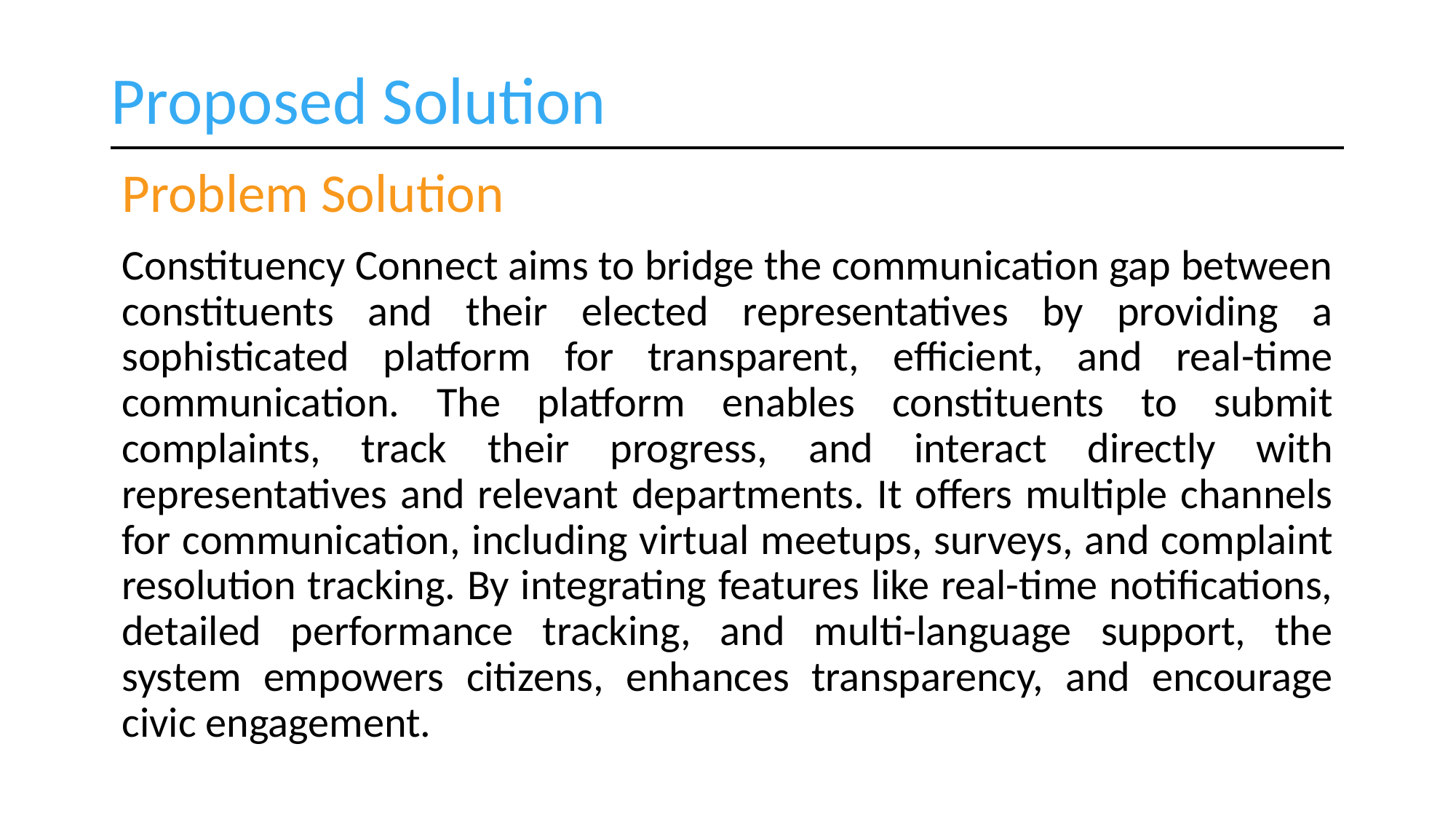

# Proposed Solution
Problem Solution
Constituency Connect aims to bridge the communication gap between constituents and their elected representatives by providing a sophisticated platform for transparent, efficient, and real-time communication. The platform enables constituents to submit complaints, track their progress, and interact directly with representatives and relevant departments. It offers multiple channels for communication, including virtual meetups, surveys, and complaint resolution tracking. By integrating features like real-time notifications, detailed performance tracking, and multi-language support, the system empowers citizens, enhances transparency, and encourage civic engagement.